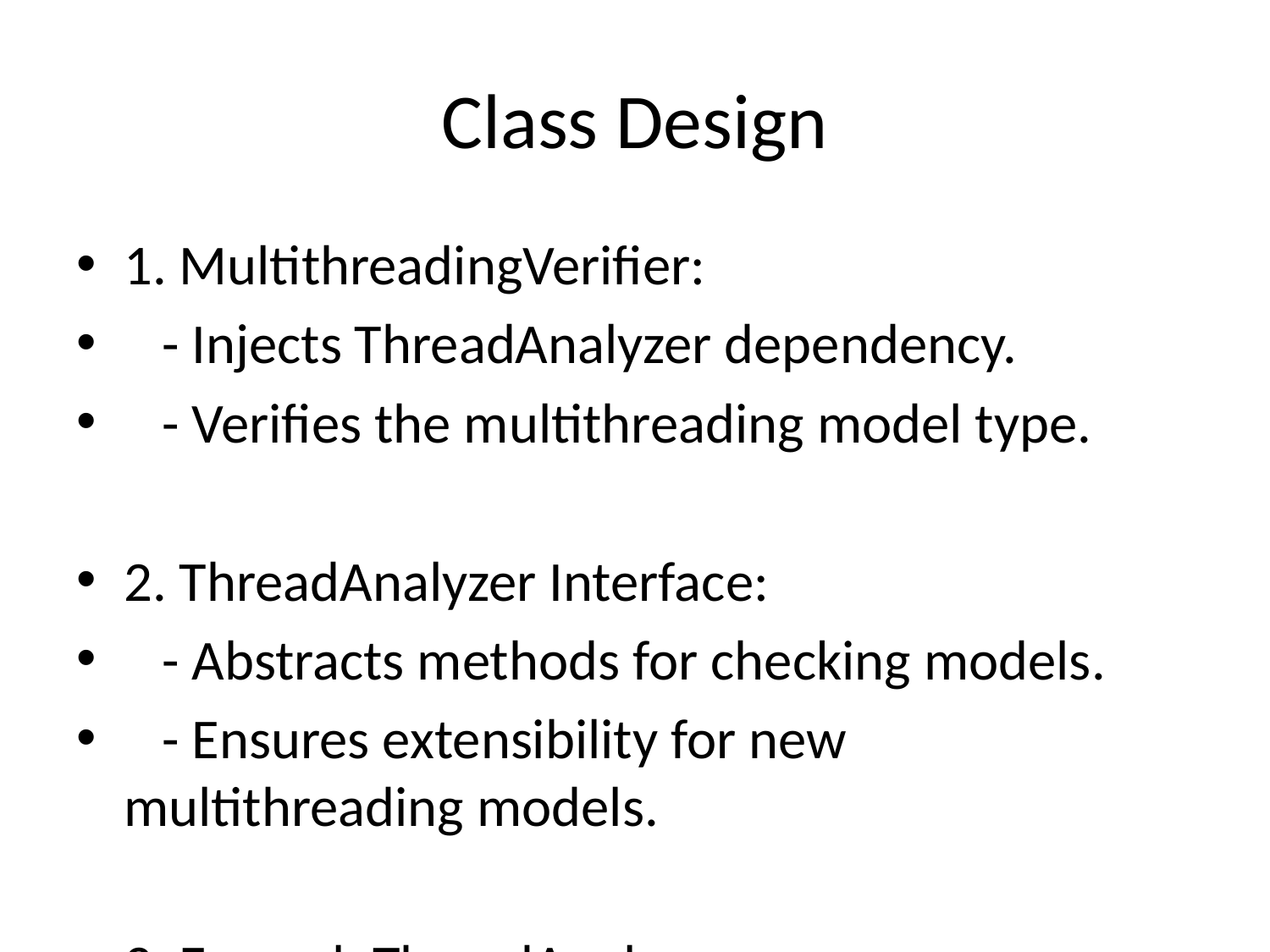

# Class Design
1. MultithreadingVerifier:
   - Injects ThreadAnalyzer dependency.
   - Verifies the multithreading model type.

2. ThreadAnalyzer Interface:
   - Abstracts methods for checking models.
   - Ensures extensibility for new multithreading models.

3. ExampleThreadAnalyzer:
   - Implements specific logic for Transactional and Node-based models.